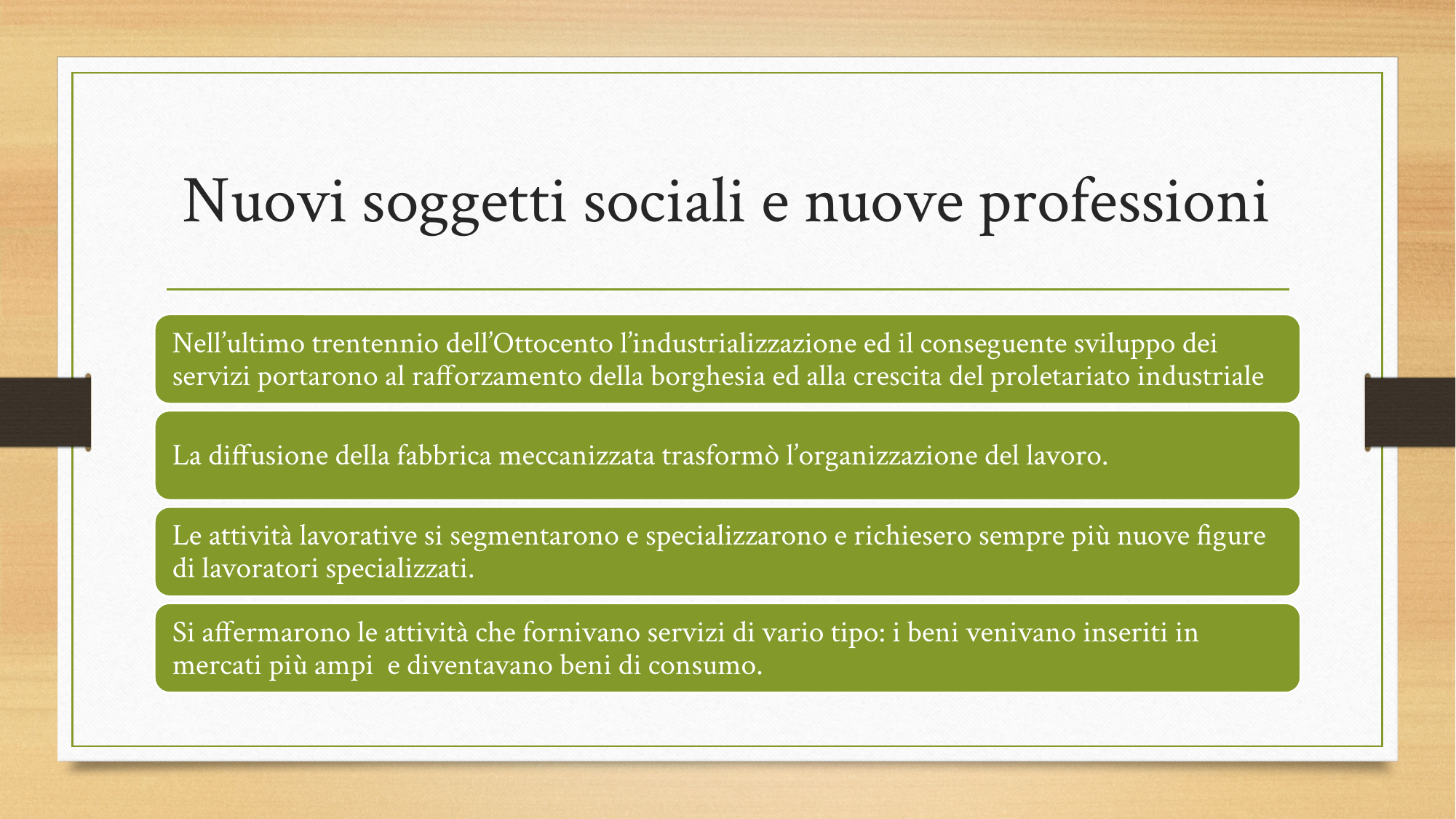

# Nuovi soggetti sociali e nuove professioni
Nell’ultimo trentennio dell’Ottocento l’industrializzazione ed il conseguente sviluppo dei servizi portarono al rafforzamento della borghesia ed alla crescita del proletariato industriale
La diffusione della fabbrica meccanizzata trasformò l’organizzazione del lavoro.
Le attività lavorative si segmentarono e specializzarono e richiesero sempre più nuove figure di lavoratori specializzati.
Si affermarono le attività che fornivano servizi di vario tipo: i beni venivano inseriti in mercati più ampi  e diventavano beni di consumo.